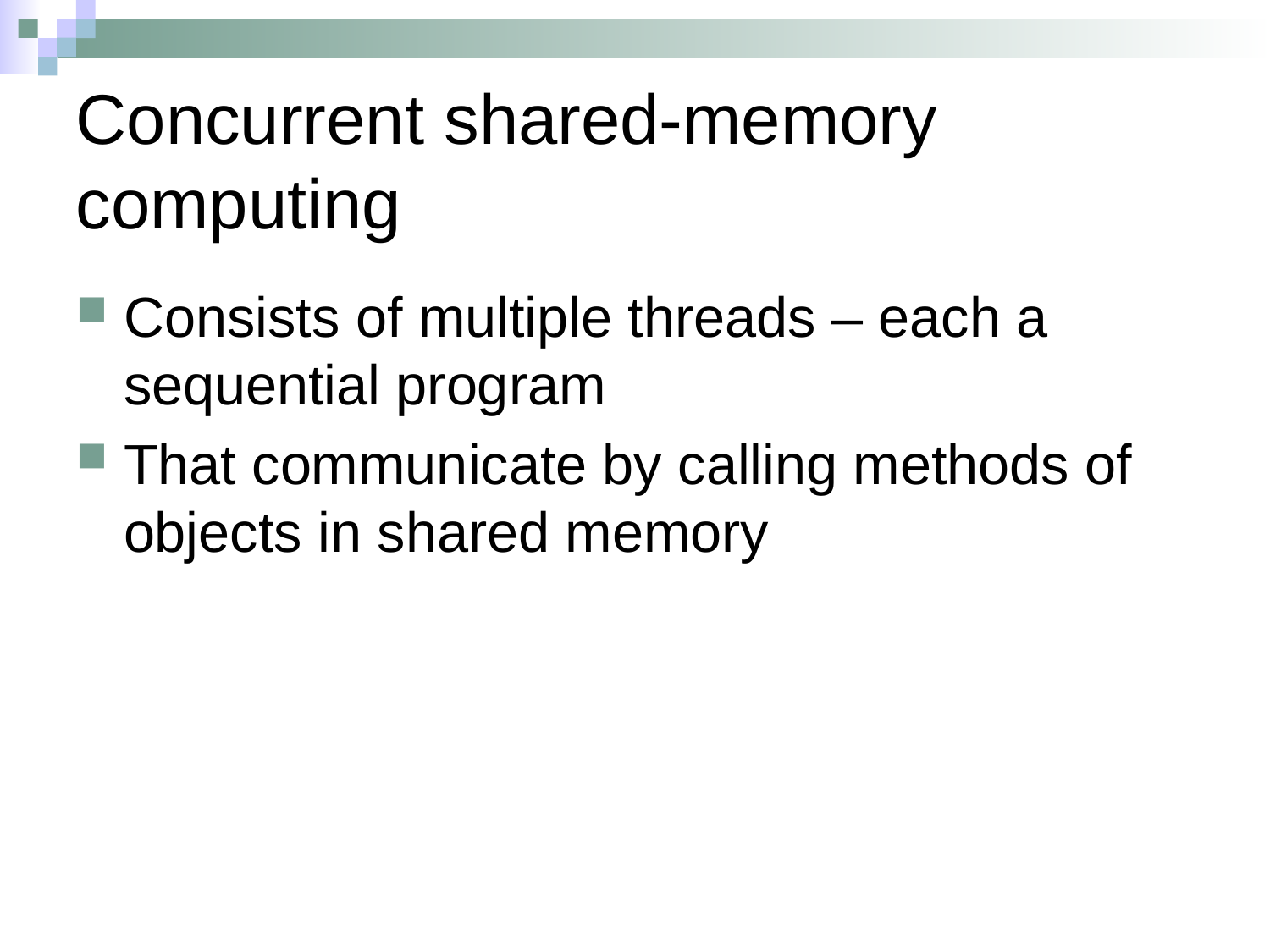

Concurrent shared-memory computing
Consists of multiple threads – each a sequential program
That communicate by calling methods of objects in shared memory